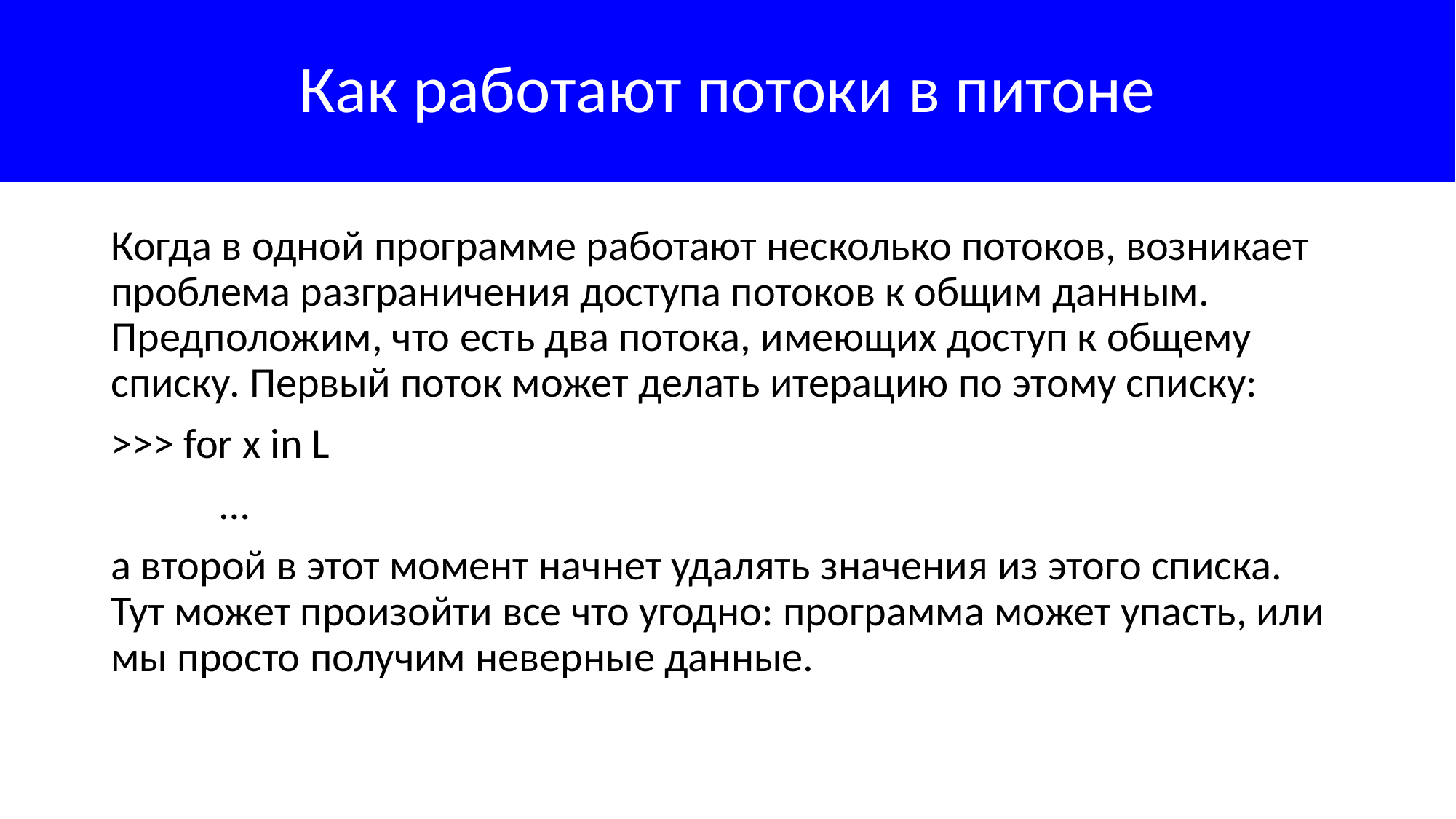

# Как работают потоки в питоне
Когда в одной программе работают несколько потоков, возникает проблема разграничения доступа потоков к общим данным. Предположим, что есть два потока, имеющих доступ к общему списку. Первый поток может делать итерацию по этому списку:
>>> for x in L
	…
а второй в этот момент начнет удалять значения из этого списка. Тут может произойти все что угодно: программа может упасть, или мы просто получим неверные данные.